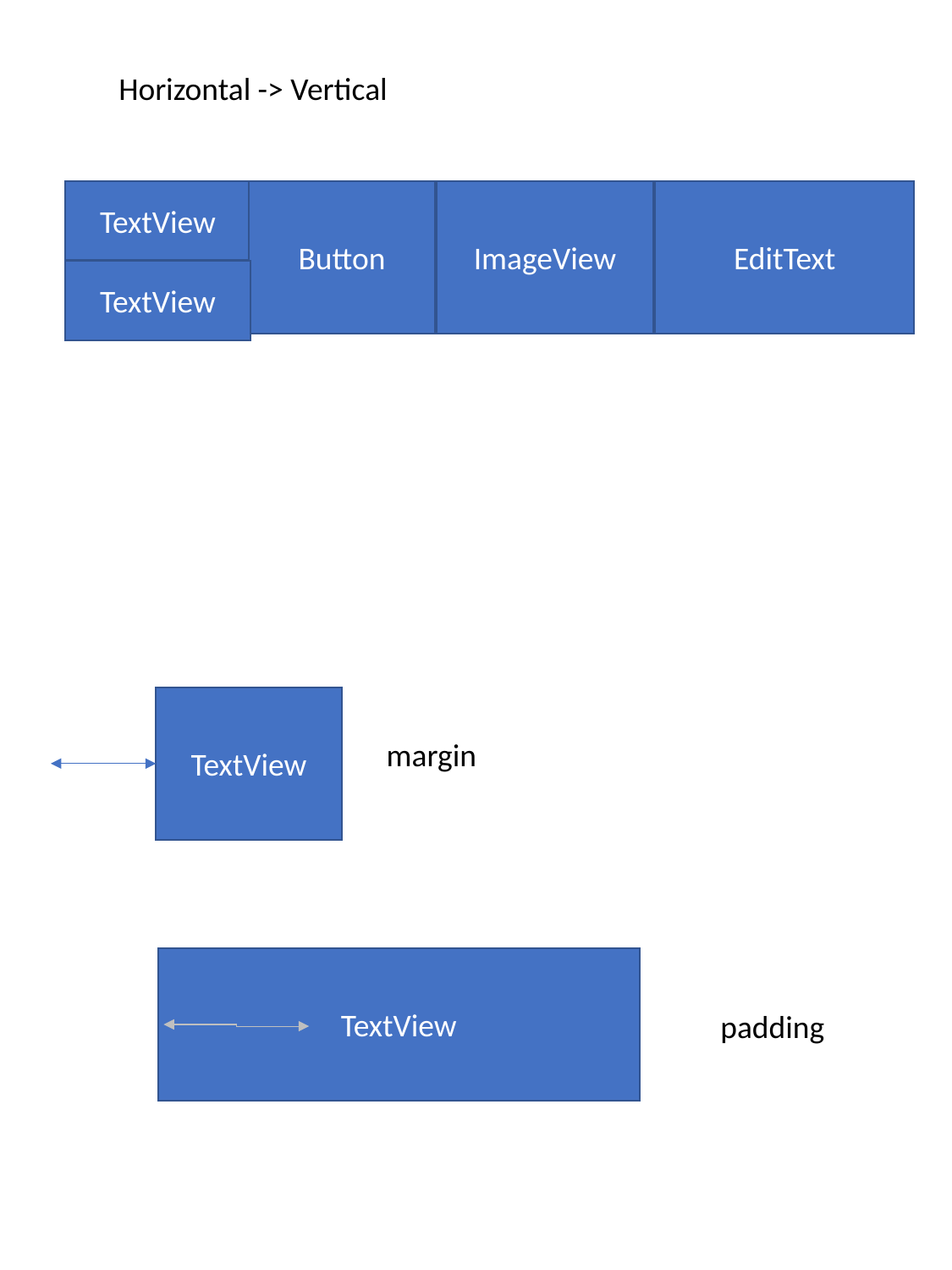

Horizontal -> Vertical
TextView
Button
ImageView
EditText
TextView
TextView
margin
TextView
padding